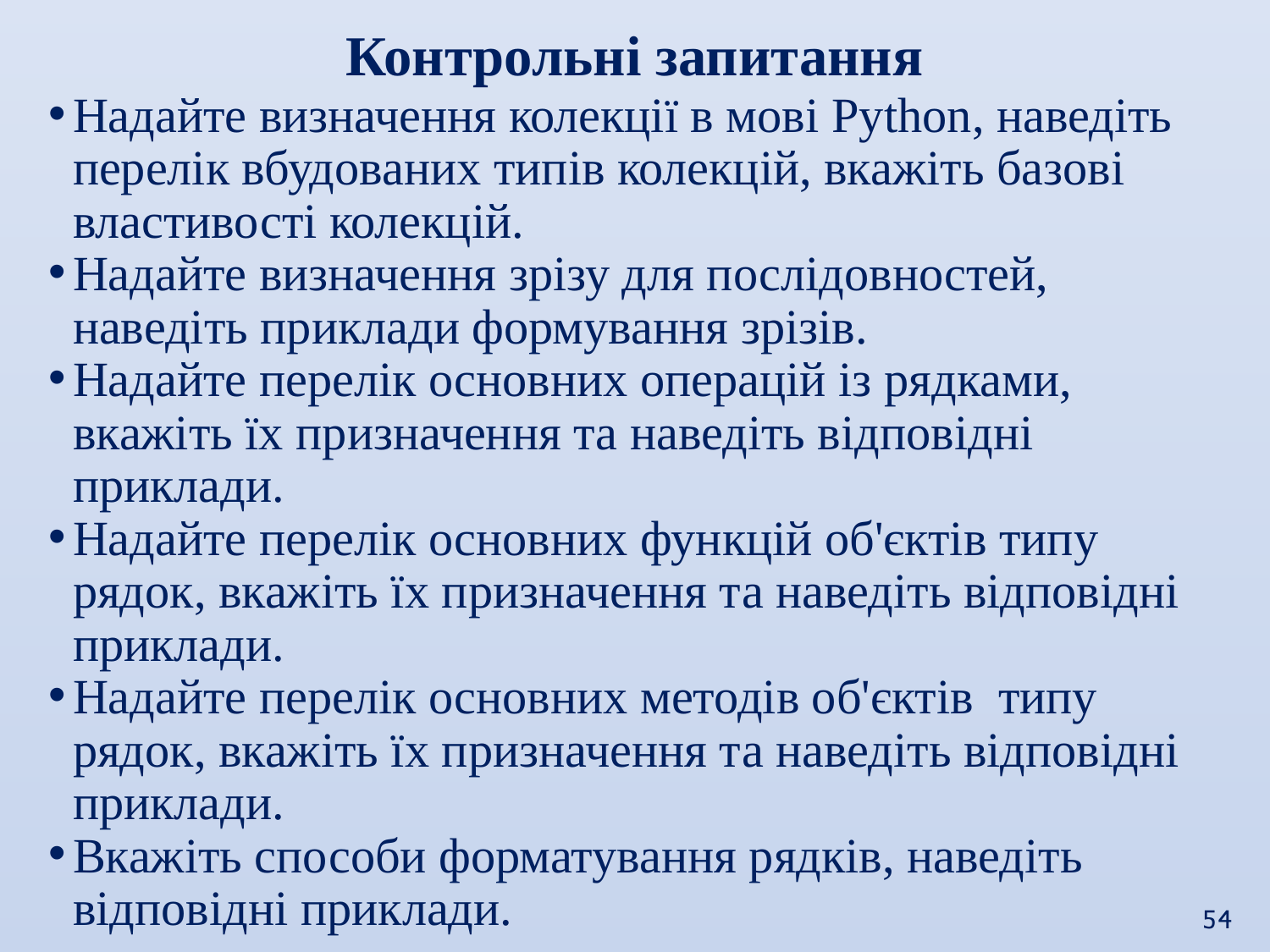

Контрольні запитання
Надайте визначення колекції в мові Python, наведіть перелік вбудованих типів колекцій, вкажіть базові властивості колекцій.
Надайте визначення зрізу для послідовностей, наведіть приклади формування зрізів.
Надайте перелік основних операцій із рядками, вкажіть їх призначення та наведіть відповідні приклади.
Надайте перелік основних функцій об'єктів типу рядок, вкажіть їх призначення та наведіть відповідні приклади.
Надайте перелік основних методів об'єктів  типу рядок, вкажіть їх призначення та наведіть відповідні приклади.
Вкажіть способи форматування рядків, наведіть відповідні приклади.
54